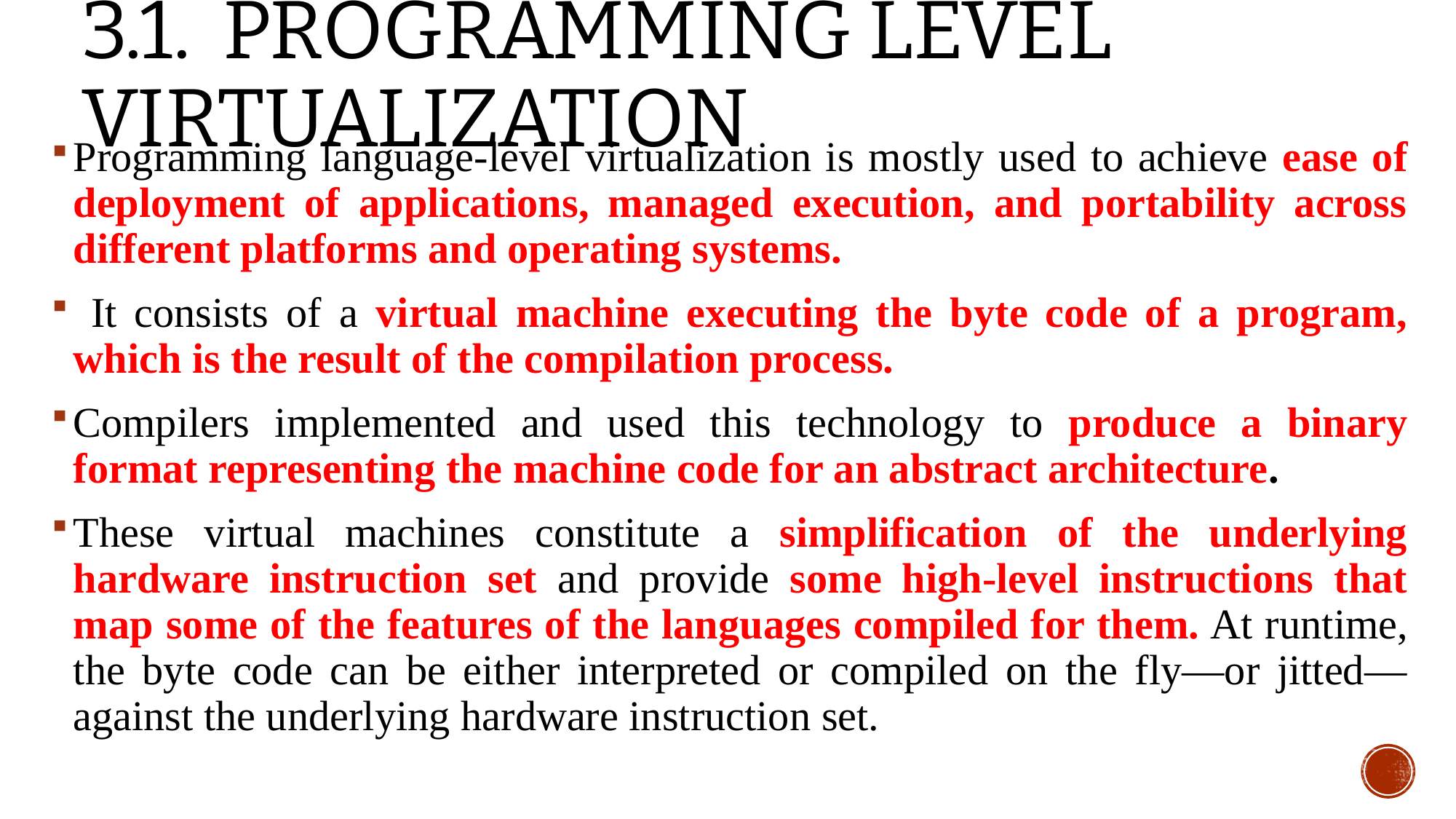

# 3.1.  Programming Level Virtualization
Programming language-level virtualization is mostly used to achieve ease of deployment of applications, managed execution, and portability across different platforms and operating systems.
 It consists of a virtual machine executing the byte code of a program, which is the result of the compilation process.
Compilers implemented and used this technology to produce a binary format representing the machine code for an abstract architecture.
These virtual machines constitute a simplification of the underlying hardware instruction set and provide some high-level instructions that map some of the features of the languages compiled for them. At runtime, the byte code can be either interpreted or compiled on the fly—or jitted—against the underlying hardware instruction set.